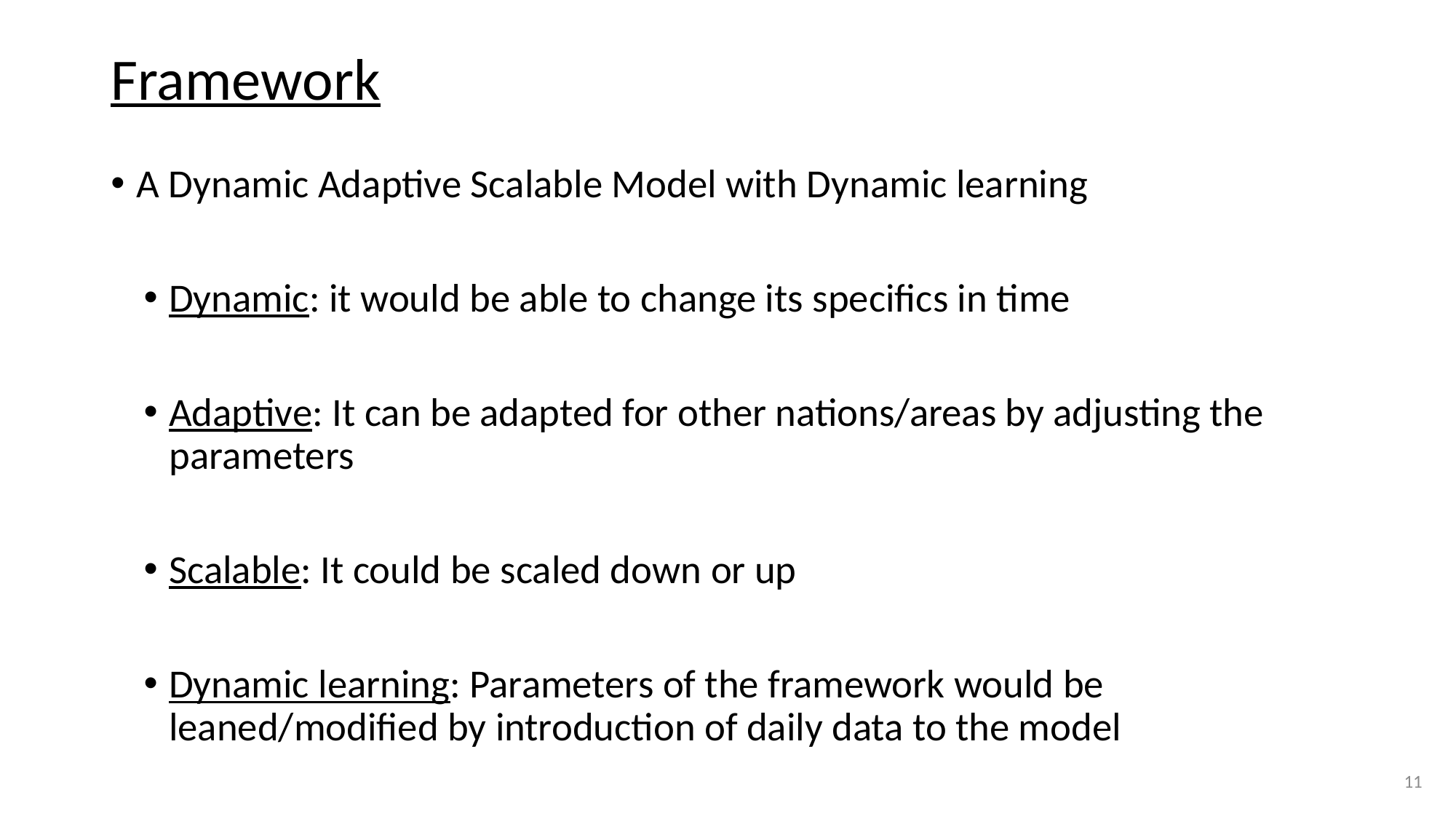

# Framework
A Dynamic Adaptive Scalable Model with Dynamic learning

Dynamic: it would be able to change its specifics in time

Adaptive: It can be adapted for other nations/areas by adjusting the parameters

Scalable: It could be scaled down or up

Dynamic learning: Parameters of the framework would be leaned/modified by introduction of daily data to the model

11